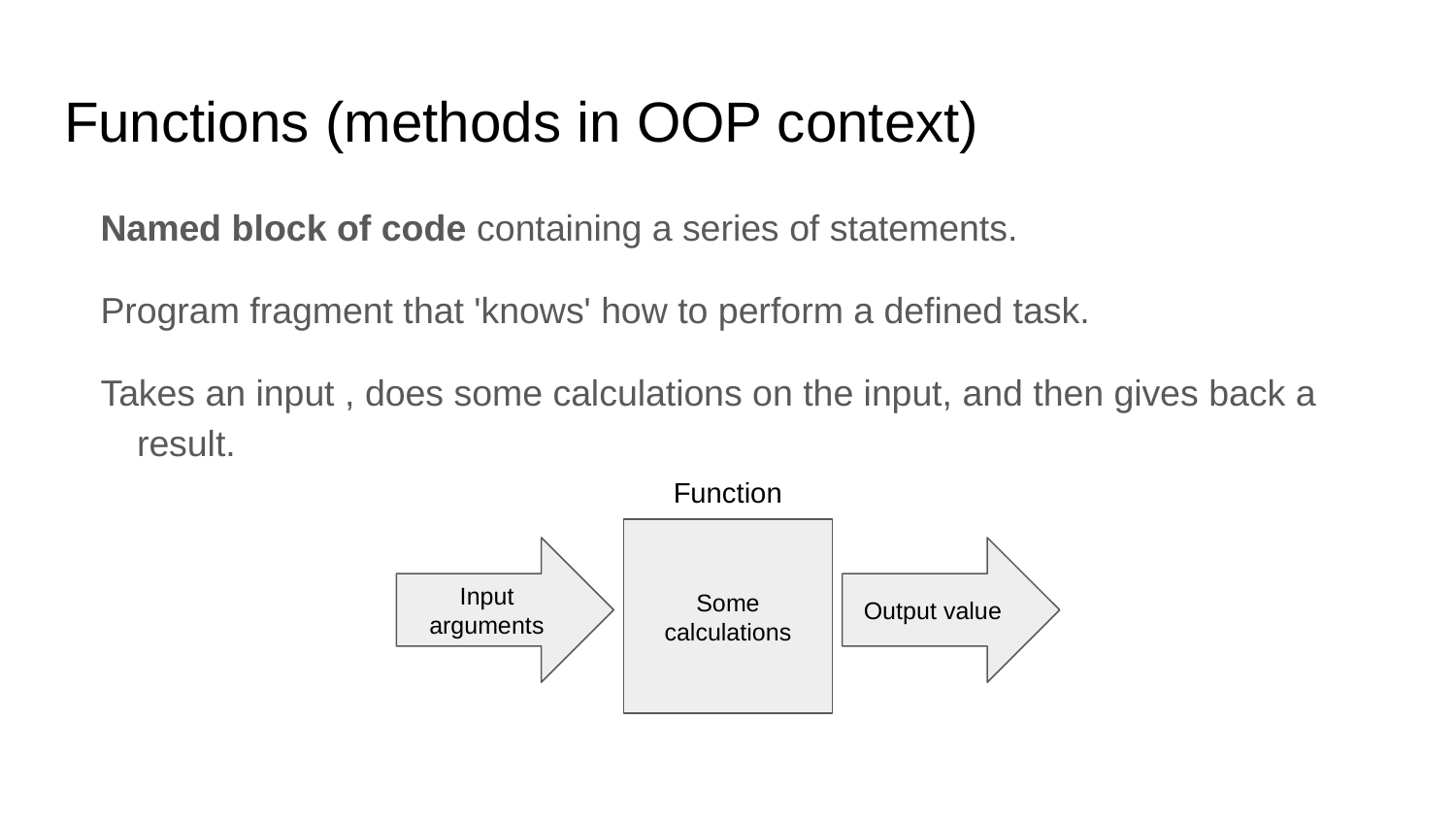

# Functions (methods in OOP context)
Named block of code containing a series of statements.
Program fragment that 'knows' how to perform a defined task.
Takes an input , does some calculations on the input, and then gives back a result.

Function
Some calculations
Input arguments
Output value